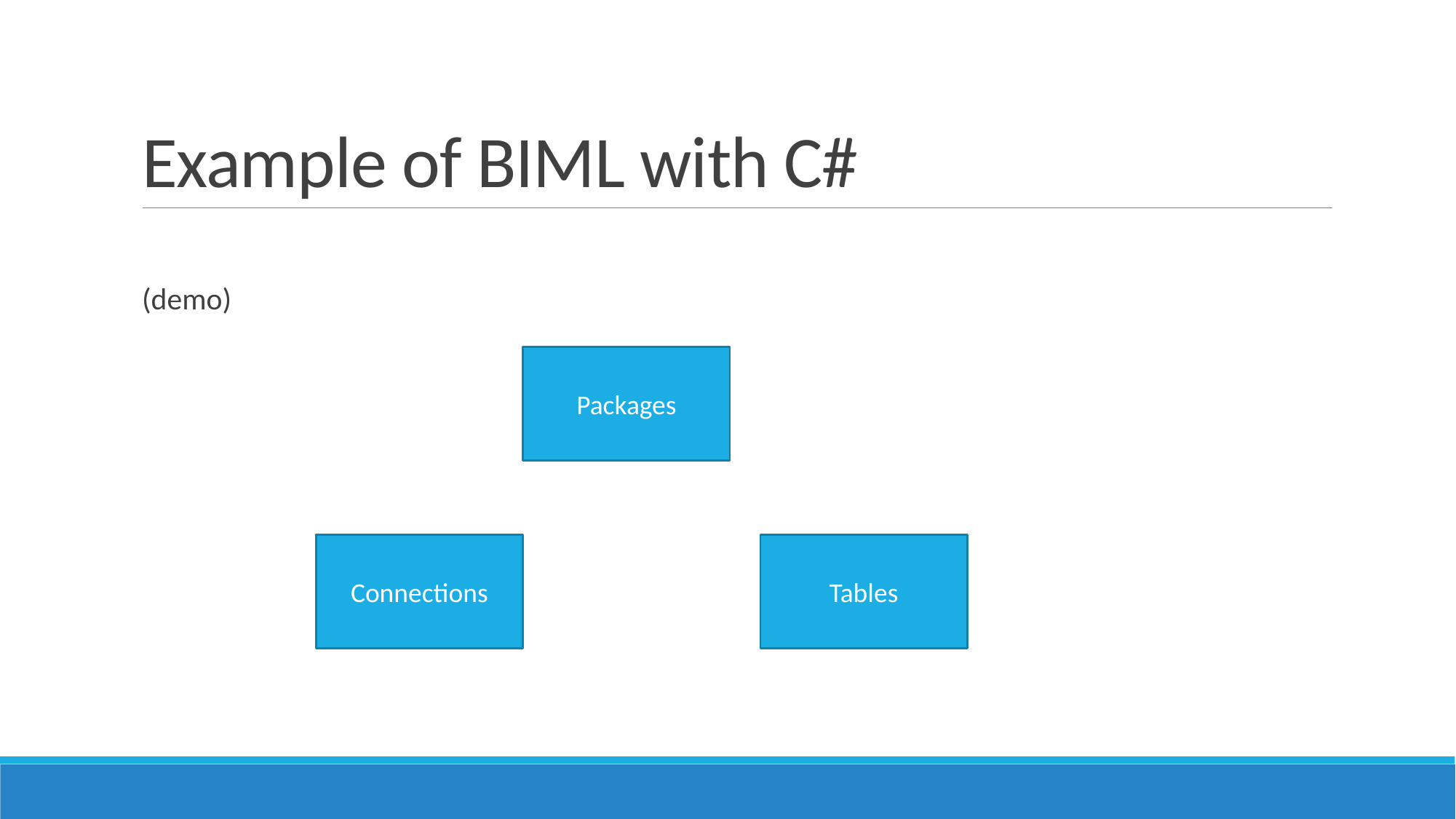

# Example of BIML with C#

(demo)
Packages
Connections
Tables